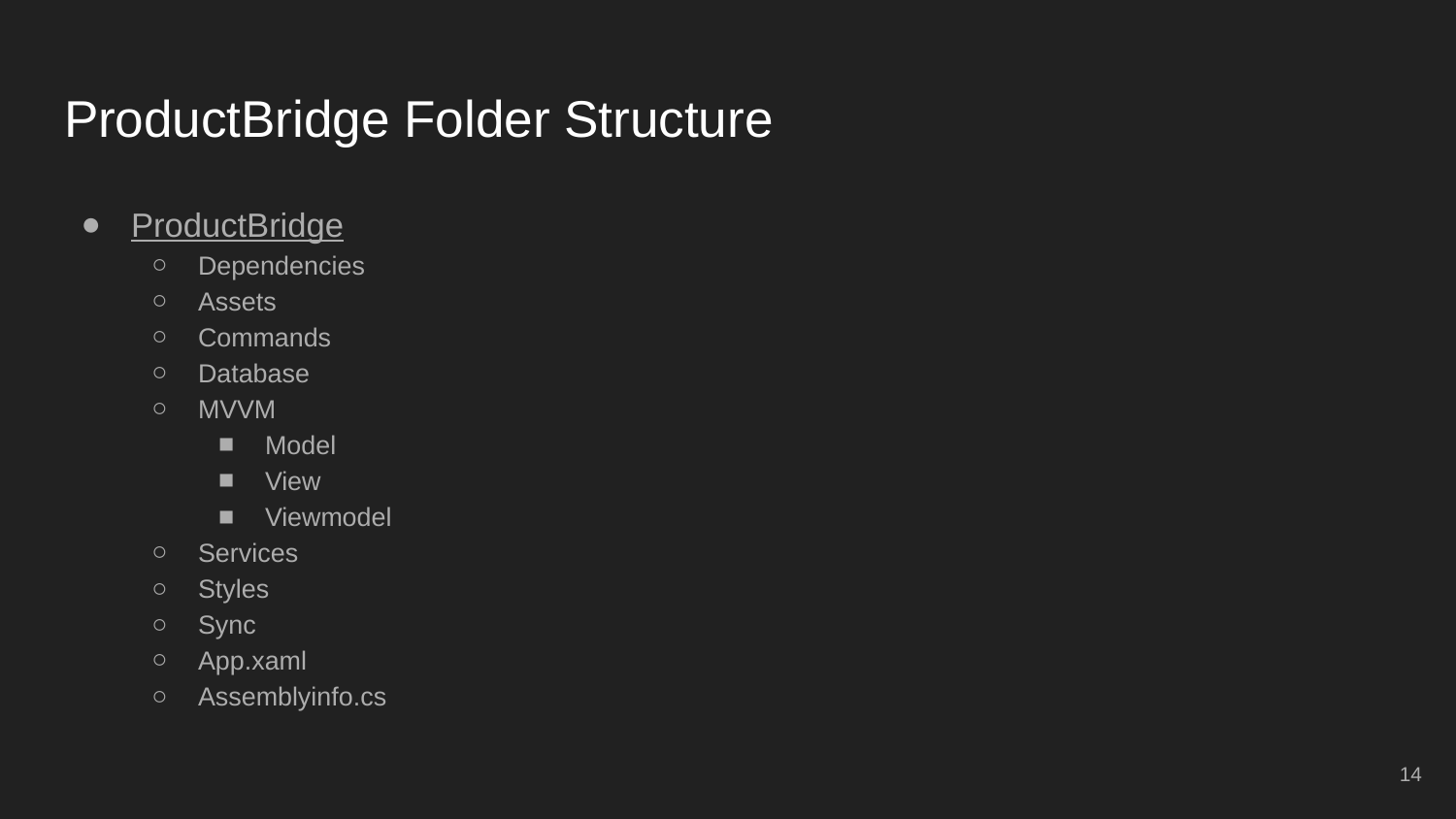

# ProductBridge Folder Structure
ProductBridge
Dependencies
Assets
Commands
Database
MVVM
Model
View
Viewmodel
Services
Styles
Sync
App.xaml
Assemblyinfo.cs
14